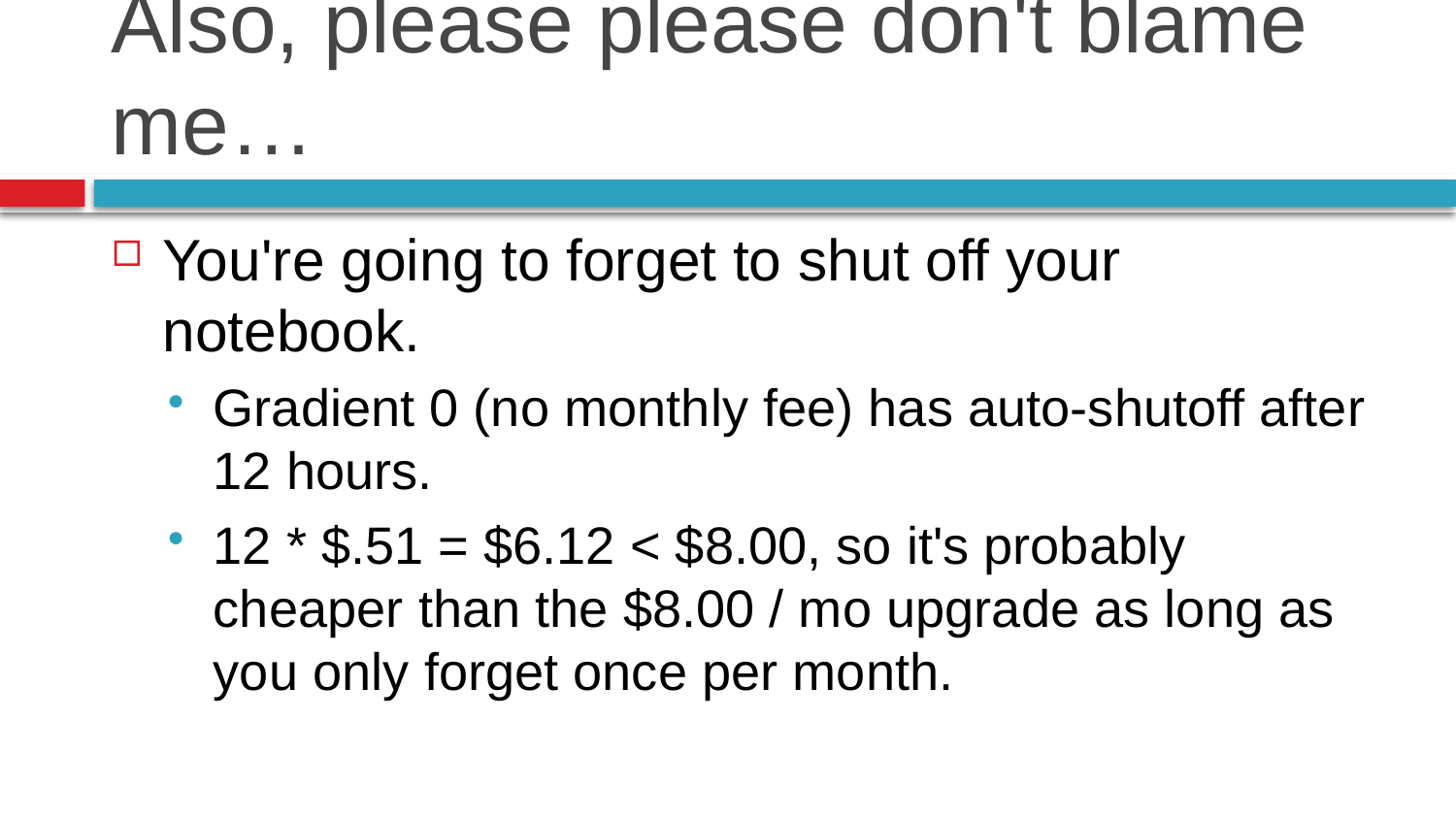

# Also, please please don't blame me…
You're going to forget to shut off your notebook.
Gradient 0 (no monthly fee) has auto-shutoff after 12 hours.
12 * $.51 = $6.12 < $8.00, so it's probably cheaper than the $8.00 / mo upgrade as long as you only forget once per month.